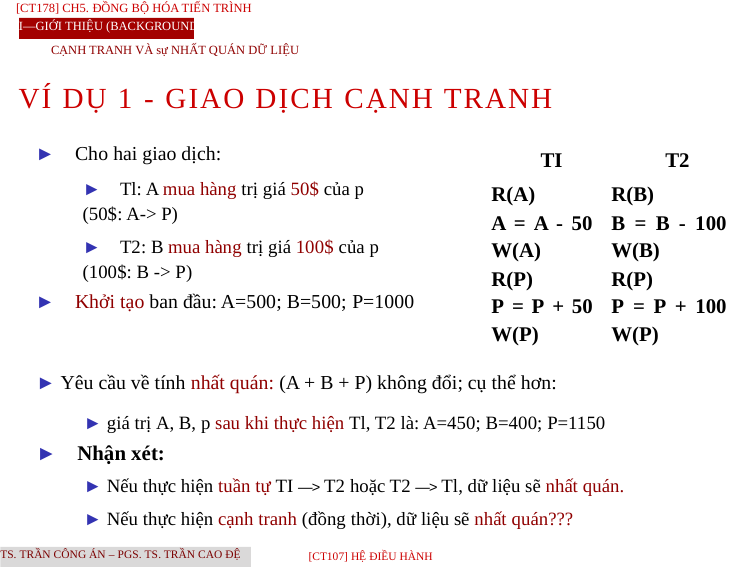

[CT178] Ch5. Đồng Bộ hóa Tiến Trình
I—Giới thiệu (Background)
Cạnh tranh và sự NHẤT QUÁN DỮ LIỆU
VÍ DỤ 1 - GIAO DỊCH CẠNH TRANH
| TI | T2 |
| --- | --- |
| R(A) A = A - 50 W(A) R(P) P = P + 50 W(P) | R(B) B = B - 100 W(B) R(P) P = P + 100 W(P) |
►    Cho hai giao dịch:
►    Tl: A mua hàng trị giá 50$ của p (50$: A-> P)
►    T2: B mua hàng trị giá 100$ của p (100$: B -> P)
►    Khởi tạo ban đầu: A=500; B=500; P=1000
► Yêu cầu về tính nhất quán: (A + B + P) không đổi; cụ thể hơn:
► giá trị A, B, p sau khi thực hiện Tl, T2 là: A=450; B=400; P=1150
►    Nhận xét:
► Nếu thực hiện tuần tự TI —> T2 hoặc T2 —> Tl, dữ liệu sẽ nhất quán.
► Nếu thực hiện cạnh tranh (đồng thời), dữ liệu sẽ nhất quán???
TS. Trần Công Án – PGS. TS. Trần Cao Đệ
[CT107] HỆ điều hành